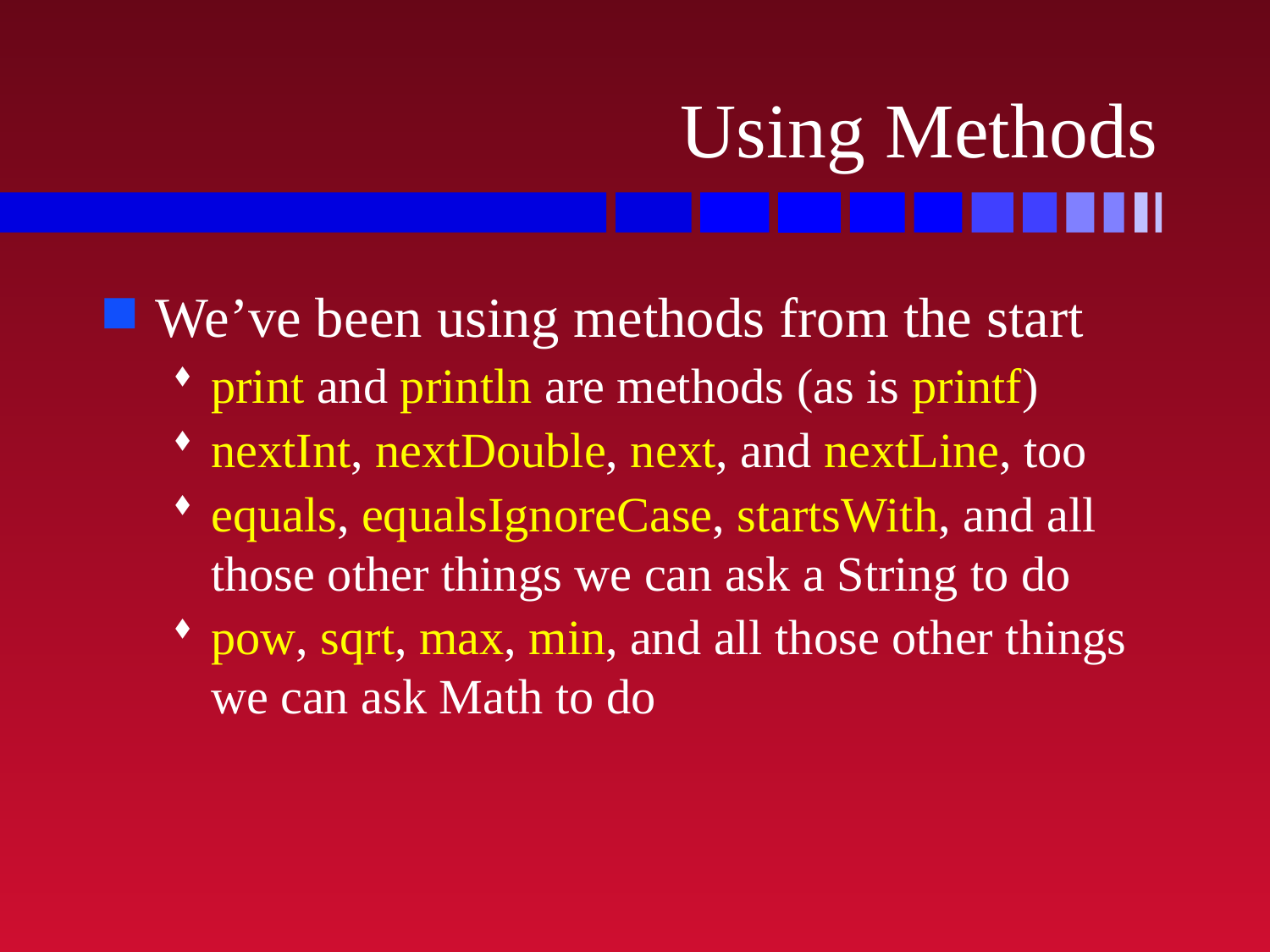

# Using Methods
We’ve been using methods from the start
print and println are methods (as is printf)
nextInt, nextDouble, next, and nextLine, too
equals, equalsIgnoreCase, startsWith, and all those other things we can ask a String to do
pow, sqrt, max, min, and all those other things we can ask Math to do